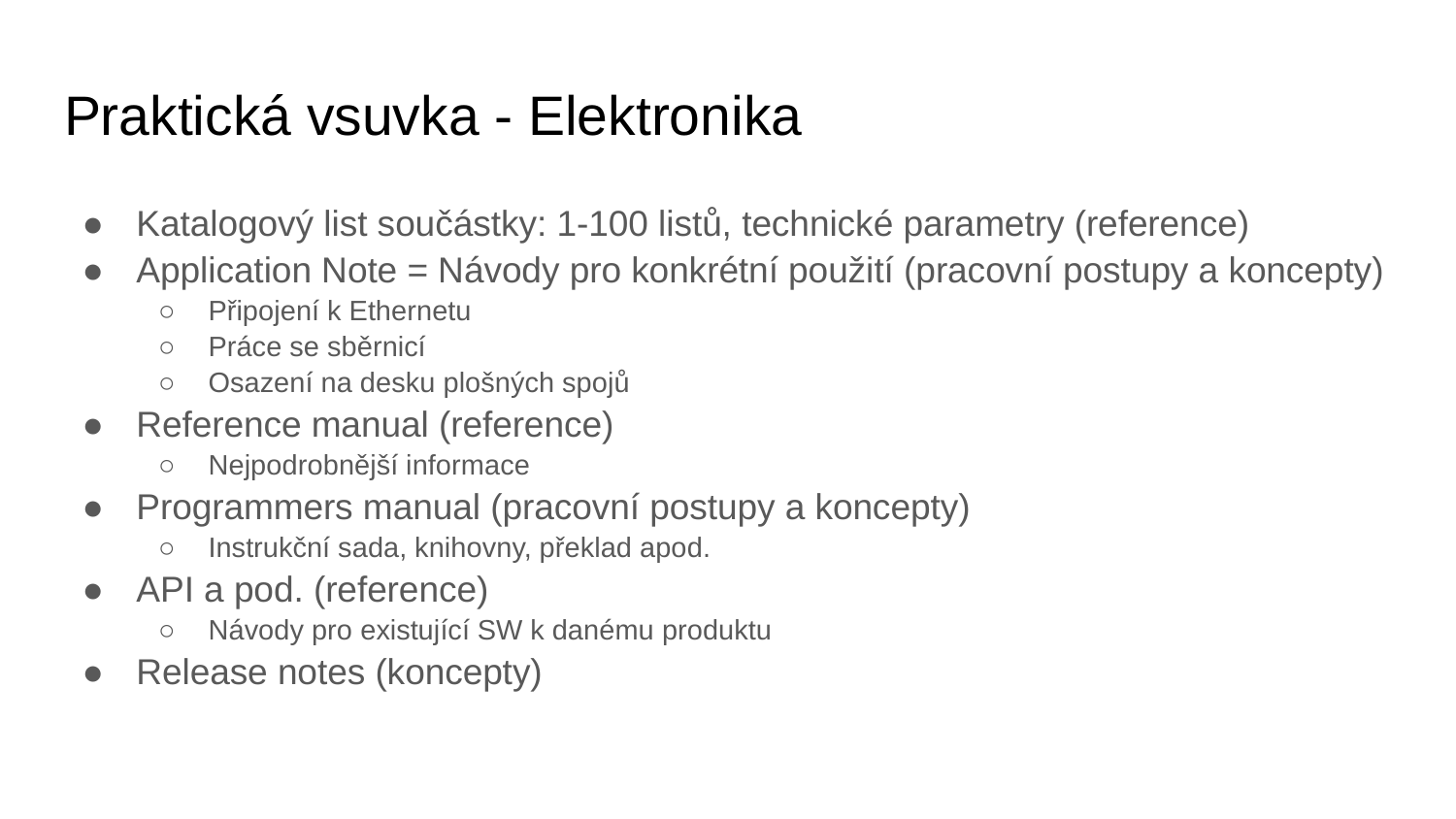

# Praktická vsuvka - Elektronika
Katalogový list součástky: 1-100 listů, technické parametry (reference)
Application Note = Návody pro konkrétní použití (pracovní postupy a koncepty)
Připojení k Ethernetu
Práce se sběrnicí
Osazení na desku plošných spojů
Reference manual (reference)
Nejpodrobnější informace
Programmers manual (pracovní postupy a koncepty)
Instrukční sada, knihovny, překlad apod.
API a pod. (reference)
Návody pro existující SW k danému produktu
Release notes (koncepty)